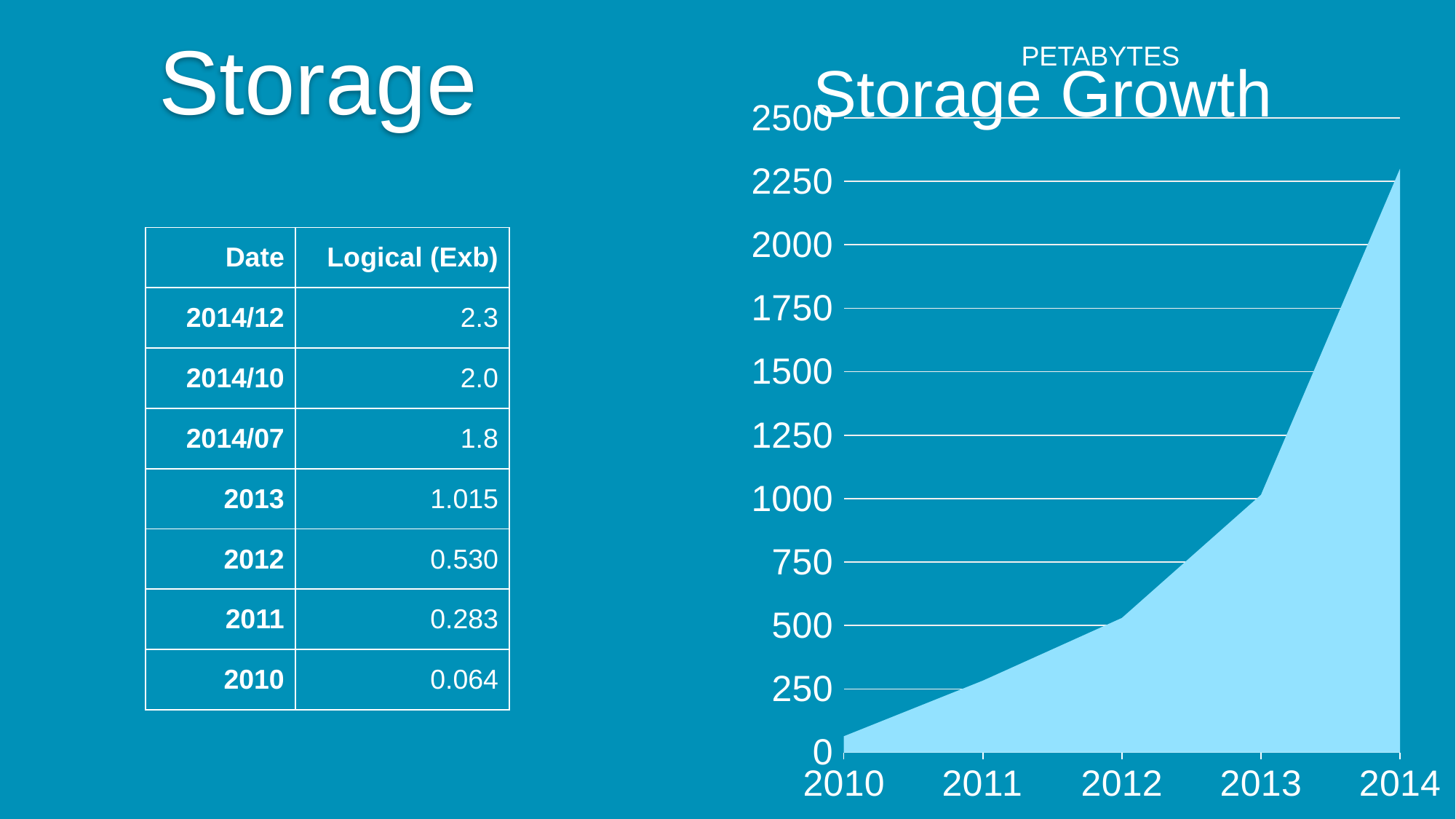

Storage

### Chart: Storage Growth

| Category |
|---|
PETABYTES

### Chart

| Category | Value |
|---|---|
| 2010 | 64.0 |
| 2011 | 283.0 |
| 2012 | 530.0 |
| 2013 | 1015.0 |
| 2014 | 2300.0 |
| Date | Logical (Exb) |
| --- | --- |
| 2014/12 | 2.3 |
| 2014/10 | ​2.0 |
| 2014/07 | ​1.8 |
| 2013 | 1.015 |
| 2012 | 0.530 |
| 2011 | 0.283 |
| 2010 | 0.064 |